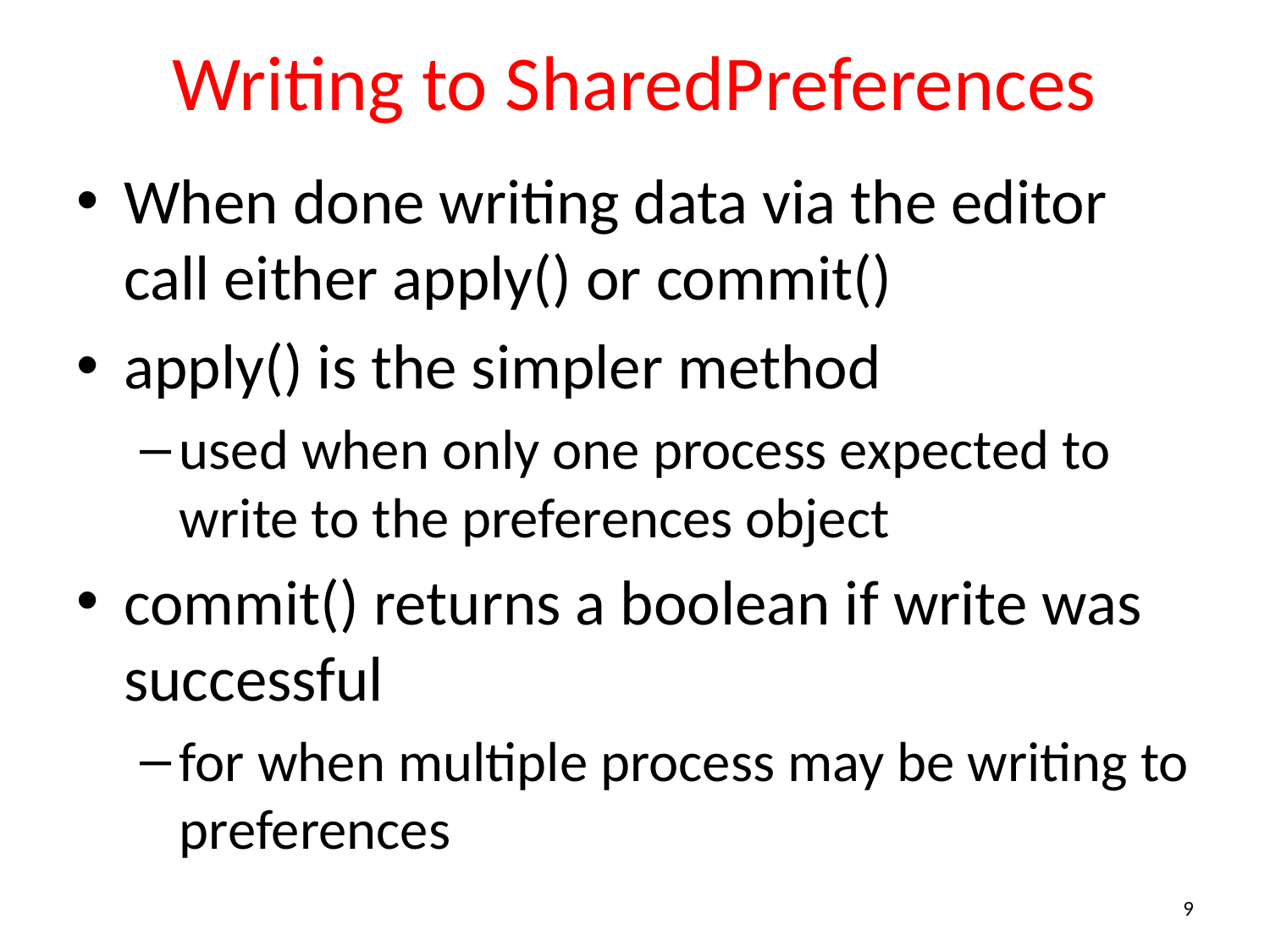

# Writing to SharedPreferences
When done writing data via the editor call either apply() or commit()
apply() is the simpler method
used when only one process expected to write to the preferences object
commit() returns a boolean if write was successful
for when multiple process may be writing to preferences
9